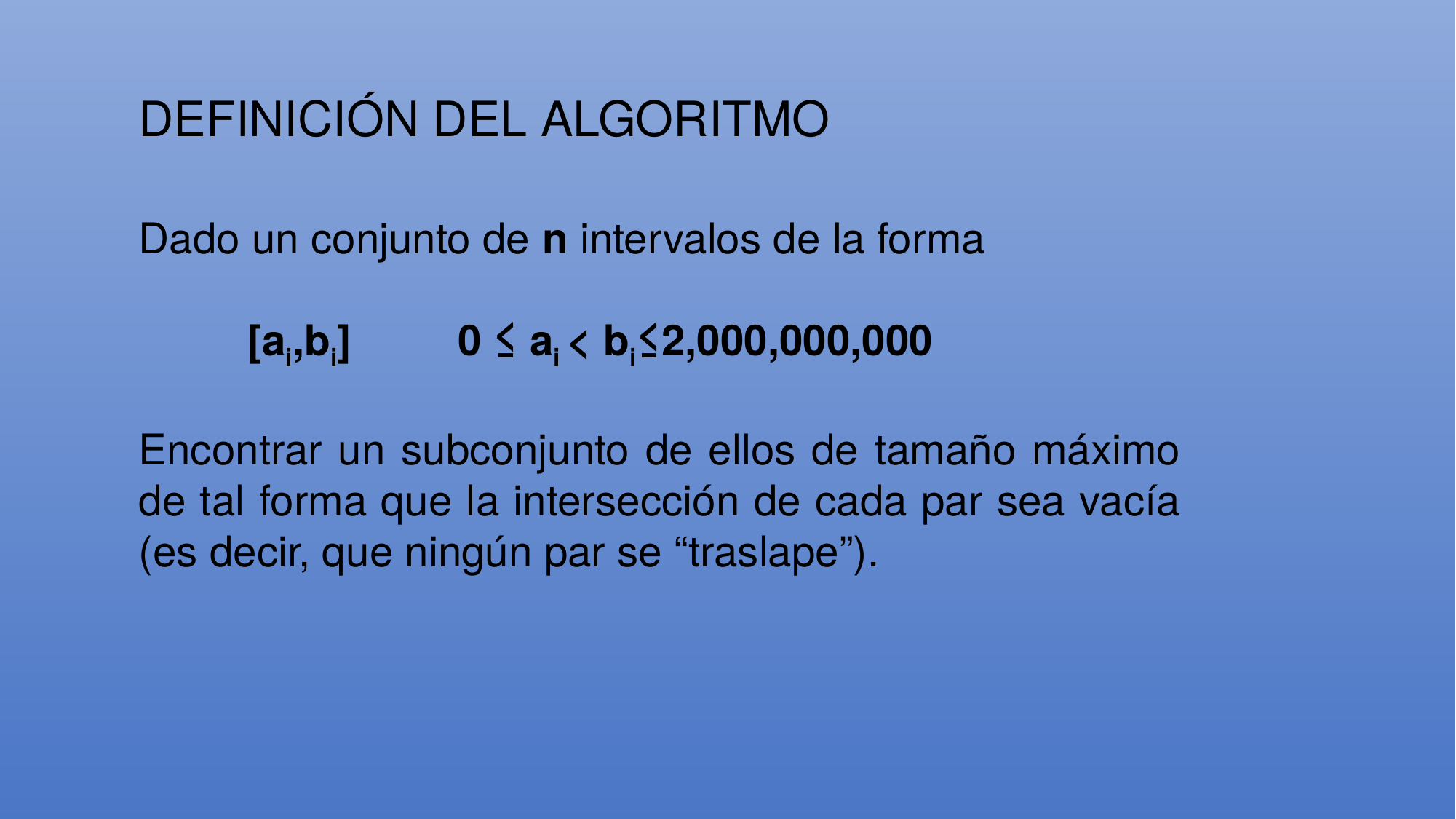

DEFINICIÓN DEL ALGORITMO

Dado un conjunto de n intervalos de la forma

	[ai,bi]         0 ≤ ai < bi≤2,000,000,000

Encontrar un subconjunto de ellos de tamaño máximo de tal forma que la intersección de cada par sea vacía (es decir, que ningún par se “traslape”).